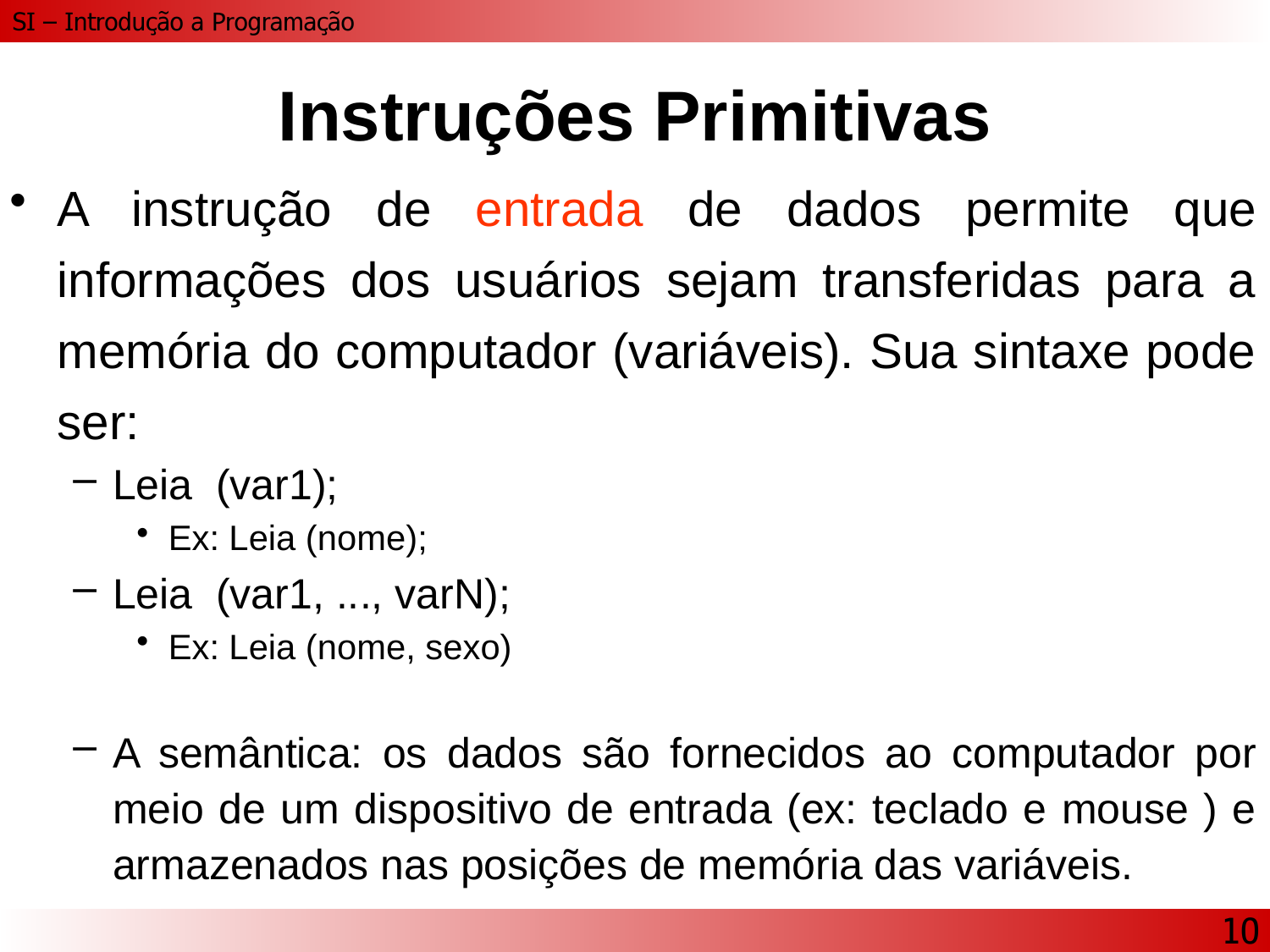

# Instruções Primitivas
A instrução de entrada de dados permite que informações dos usuários sejam transferidas para a memória do computador (variáveis). Sua sintaxe pode ser:
Leia  (var1);
Ex: Leia (nome);
Leia  (var1, ..., varN);
Ex: Leia (nome, sexo)

A semântica: os dados são fornecidos ao computador por meio de um dispositivo de entrada (ex: teclado e mouse ) e armazenados nas posições de memória das variáveis.
10